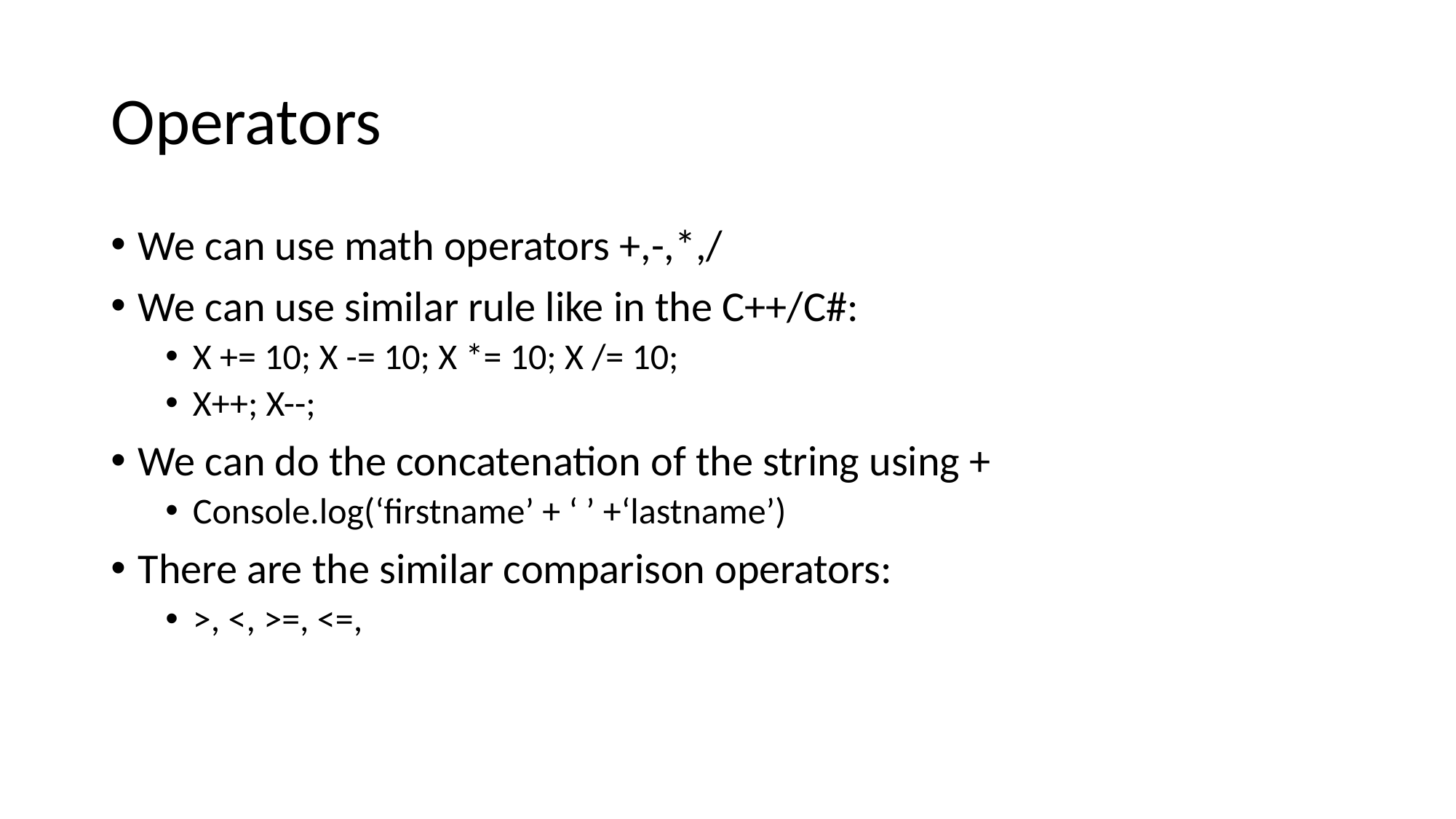

# Operators
We can use math operators +,-,*,/
We can use similar rule like in the C++/C#:
X += 10; X -= 10; X *= 10; X /= 10;
X++; X--;
We can do the concatenation of the string using +
Console.log(‘firstname’ + ‘ ’ +‘lastname’)
There are the similar comparison operators:
>, <, >=, <=,